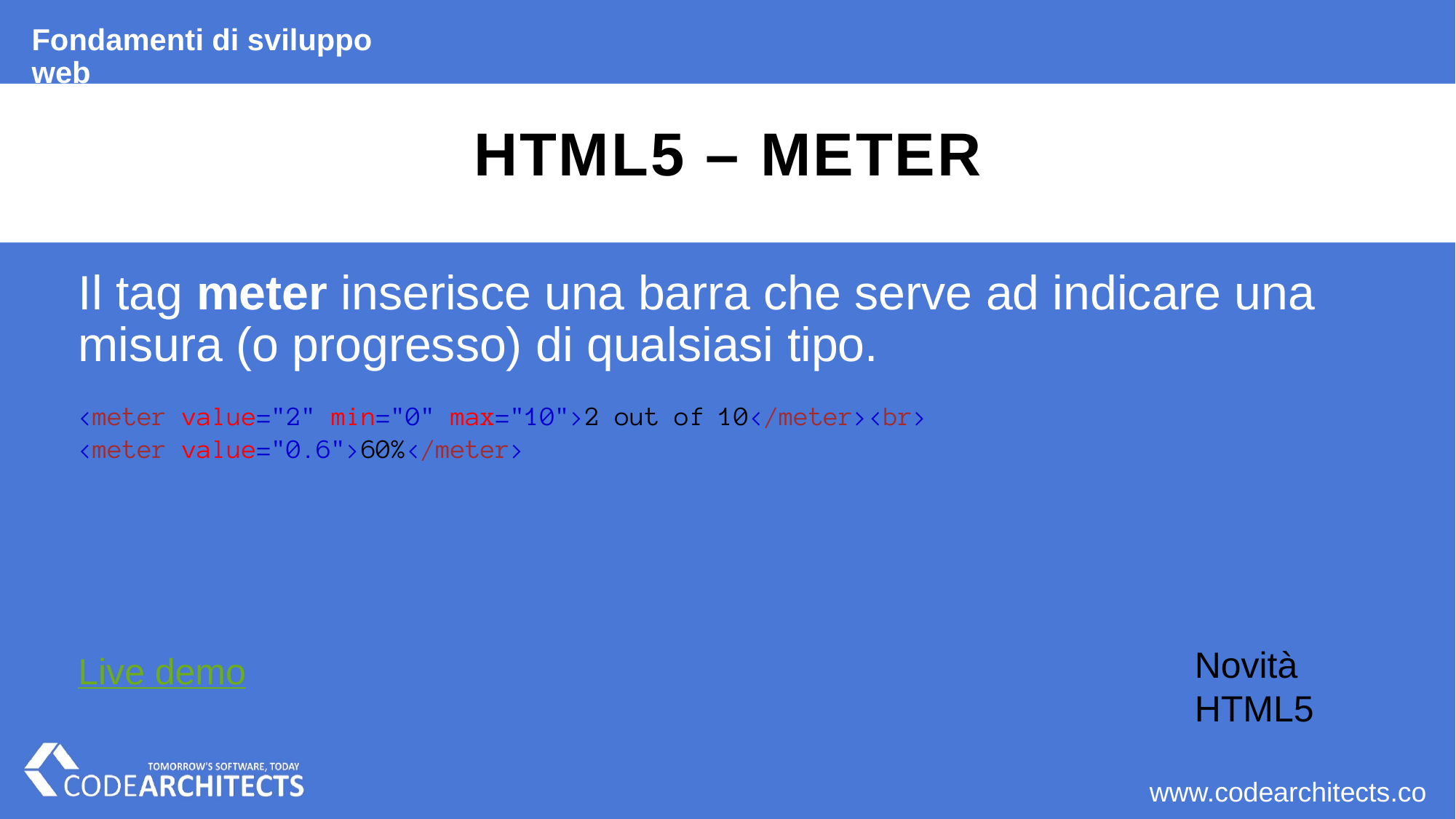

Fondamenti di sviluppo web

# HTML5 – meter
Il tag meter inserisce una barra che serve ad indicare una misura (o progresso) di qualsiasi tipo.
<meter value="2" min="0" max="10">2 out of 10</meter><br>
<meter value="0.6">60%</meter>
Novità HTML5
Live demo